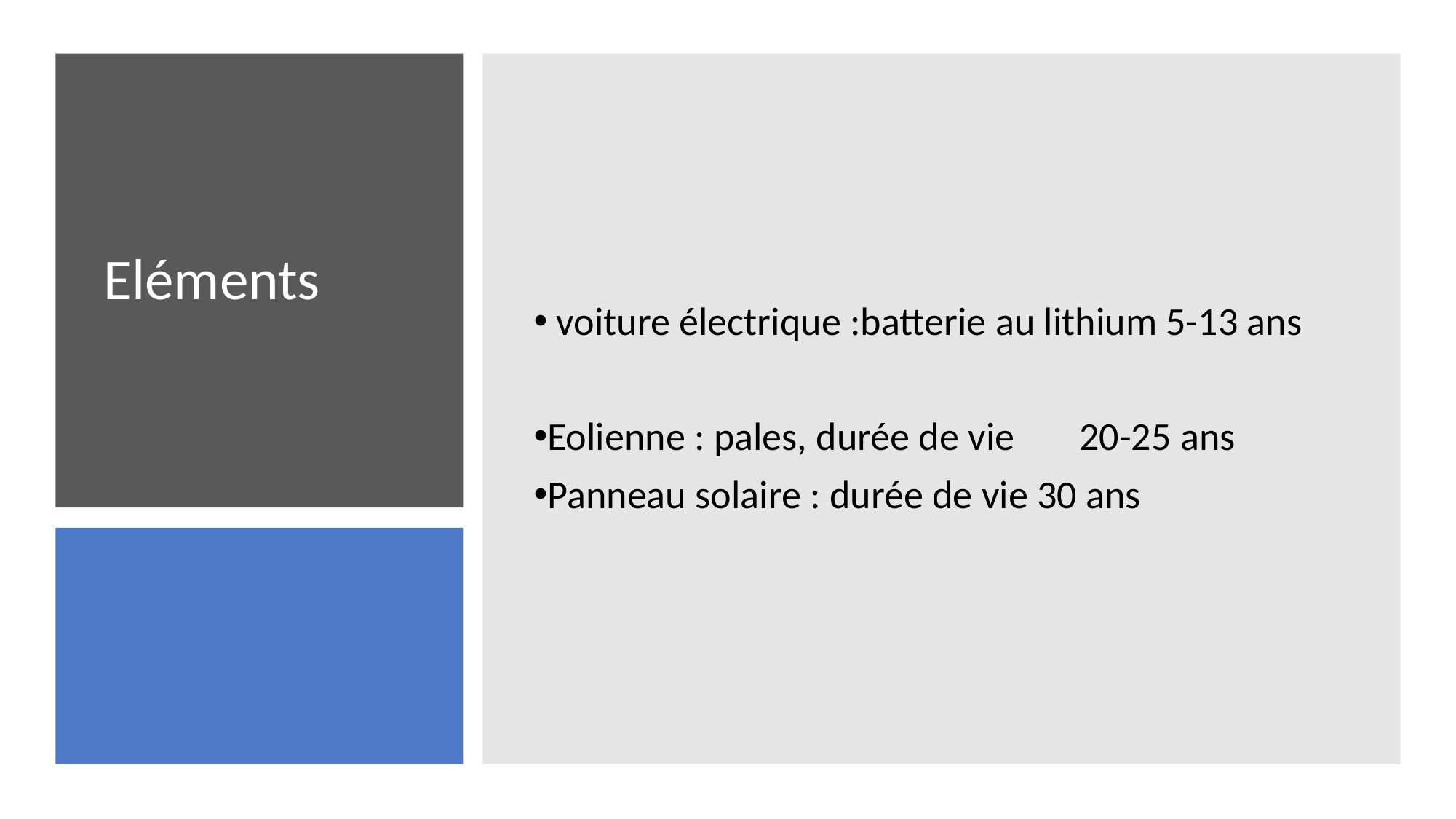

voiture électrique :batterie au lithium 5-13 ans

Eolienne : pales, durée de vie 	20-25 ans
Panneau solaire : durée de vie 30 ans
# Eléments